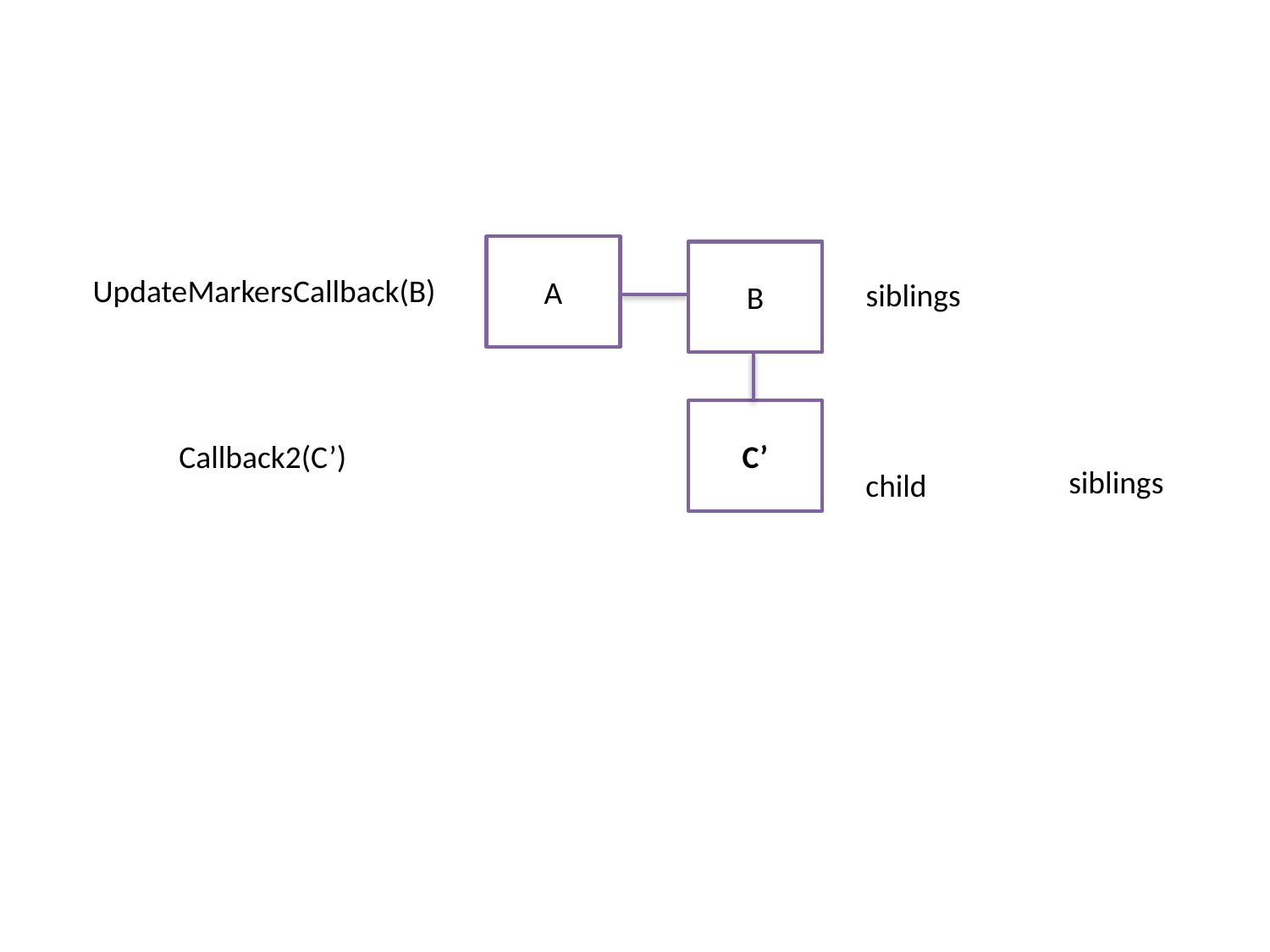

#

A
B
UpdateMarkersCallback(B)
siblings
C’
Callback2(C’)
siblings
child